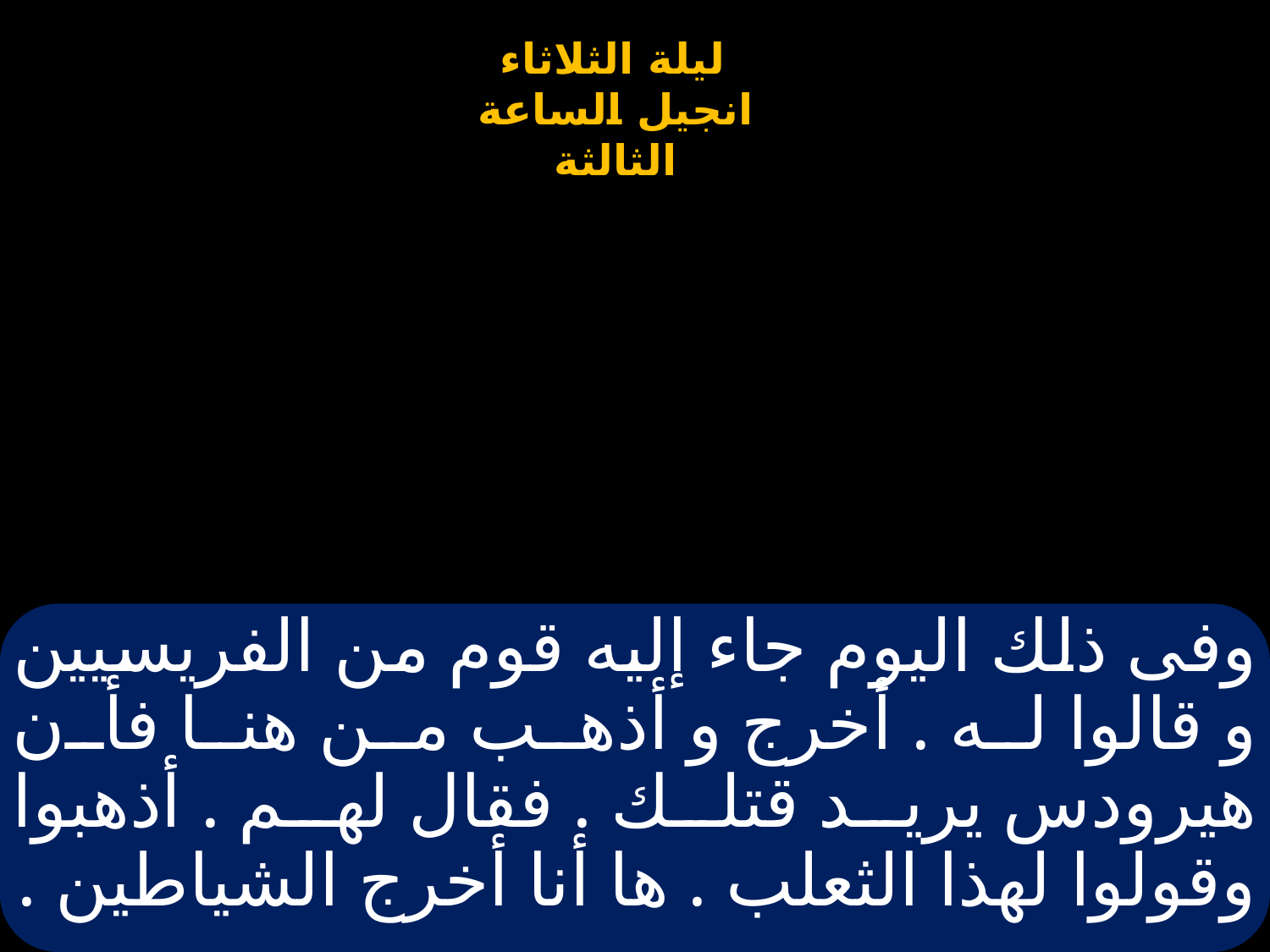

# وفى ذلك اليوم جاء إليه قوم من الفريسيين و قالوا له . أخرج و أذهب من هنا فأن هيرودس يريد قتلك . فقال لهم . أذهبوا وقولوا لهذا الثعلب . ها أنا أخرج الشياطين .